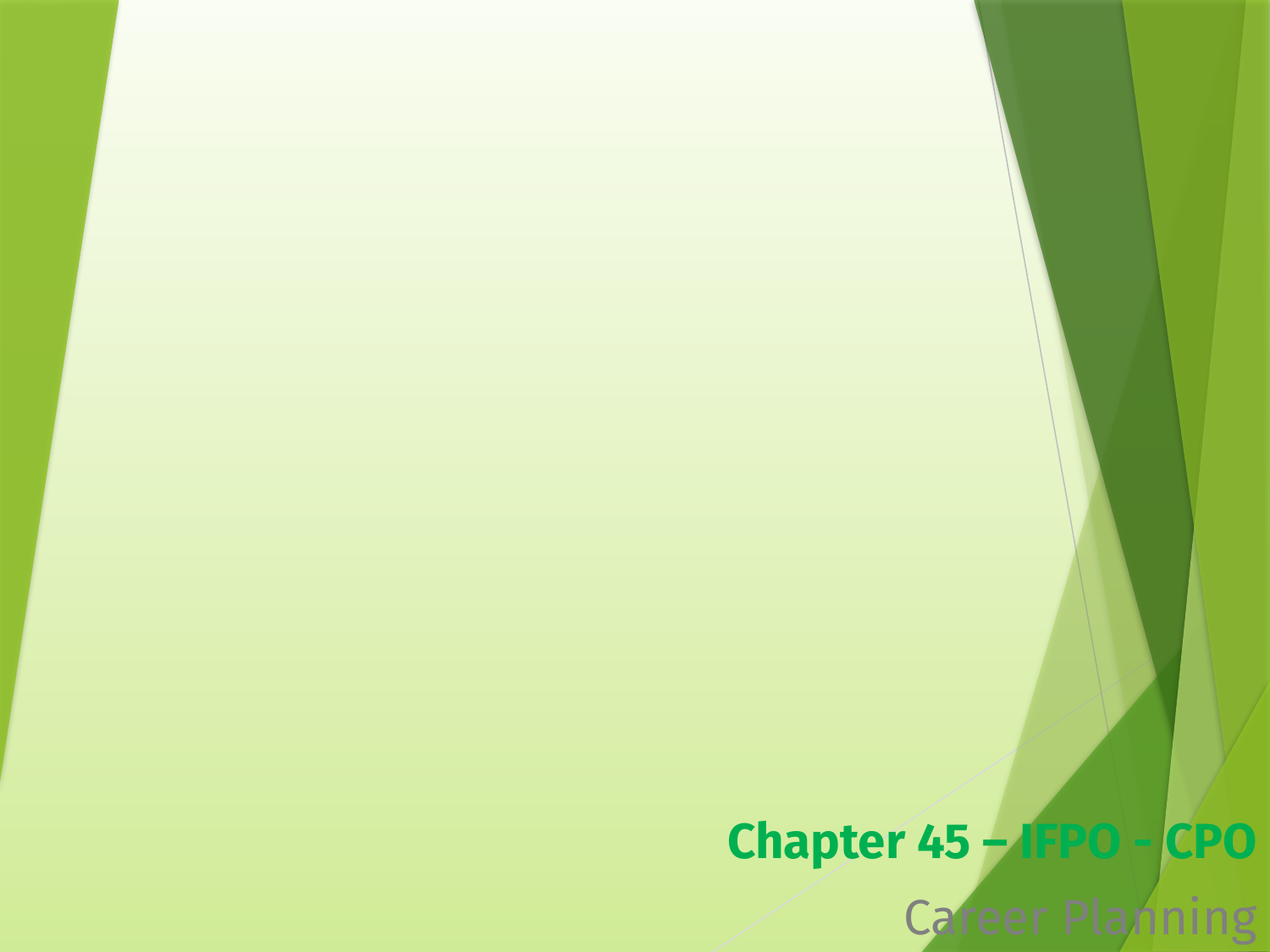

Chapter 45 – IFPO - CPO
Career Planning
1